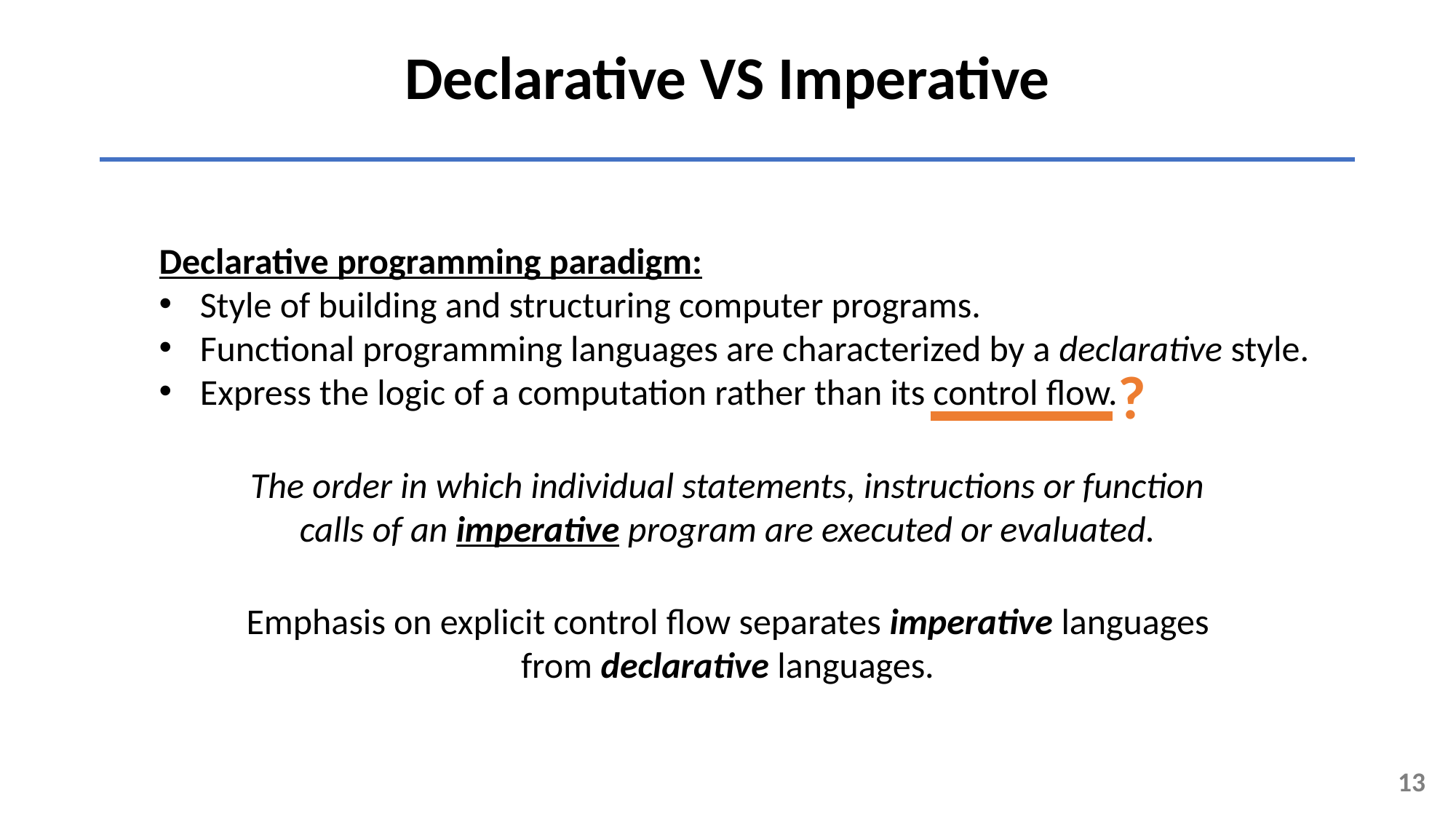

Declarative VS Imperative
Declarative programming paradigm:
Style of building and structuring computer programs.
Functional programming languages are characterized by a declarative style.
Express the logic of a computation rather than its control flow.
?
The order in which individual statements, instructions or function calls of an imperative program are executed or evaluated.
Emphasis on explicit control flow separates imperative languages from declarative languages.
13